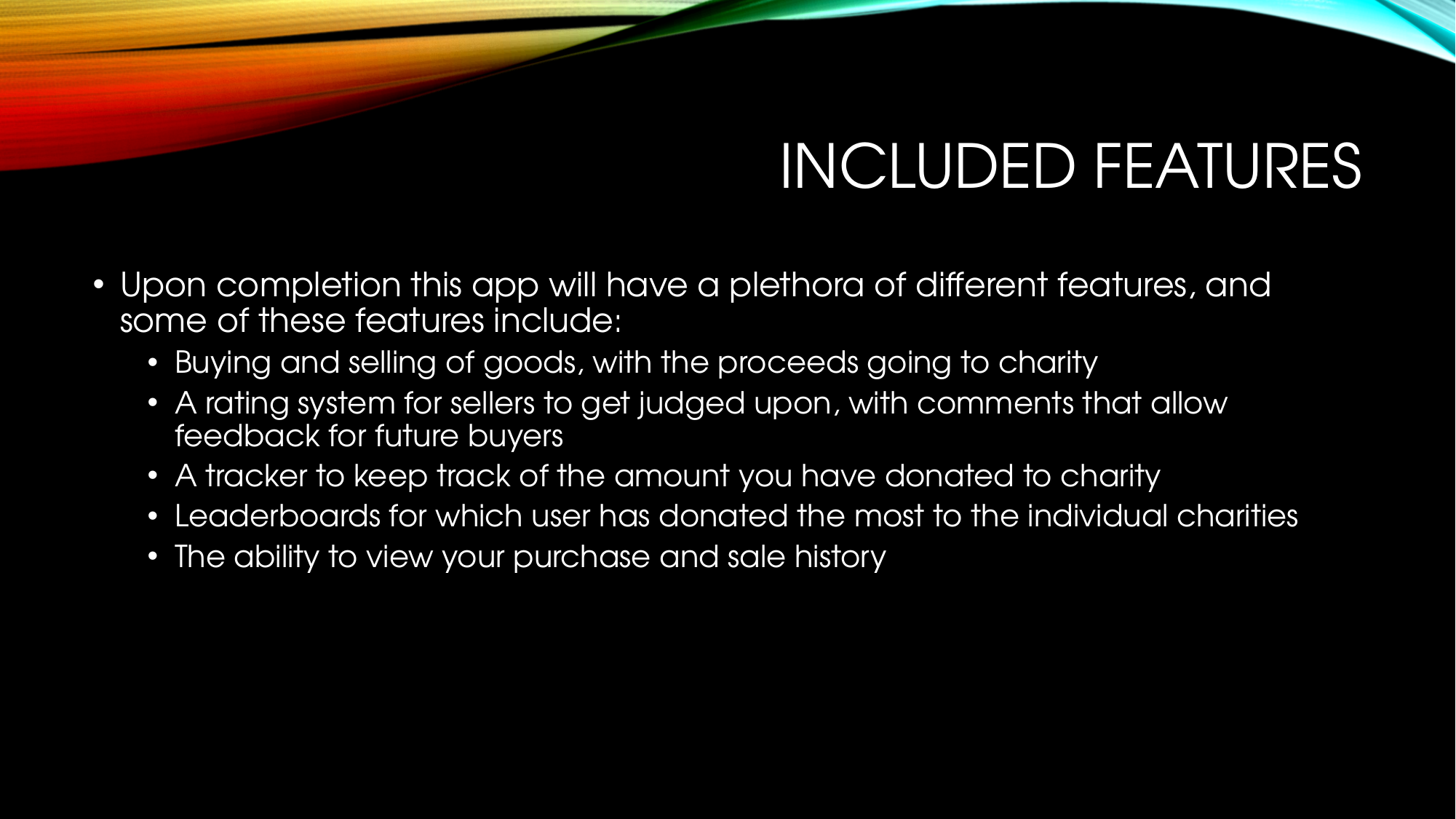

# Included Features
Upon completion this app will have a plethora of different features, and some of these features include:
Buying and selling of goods, with the proceeds going to charity
A rating system for sellers to get judged upon, with comments that allow feedback for future buyers
A tracker to keep track of the amount you have donated to charity
Leaderboards for which user has donated the most to the individual charities
The ability to view your purchase and sale history